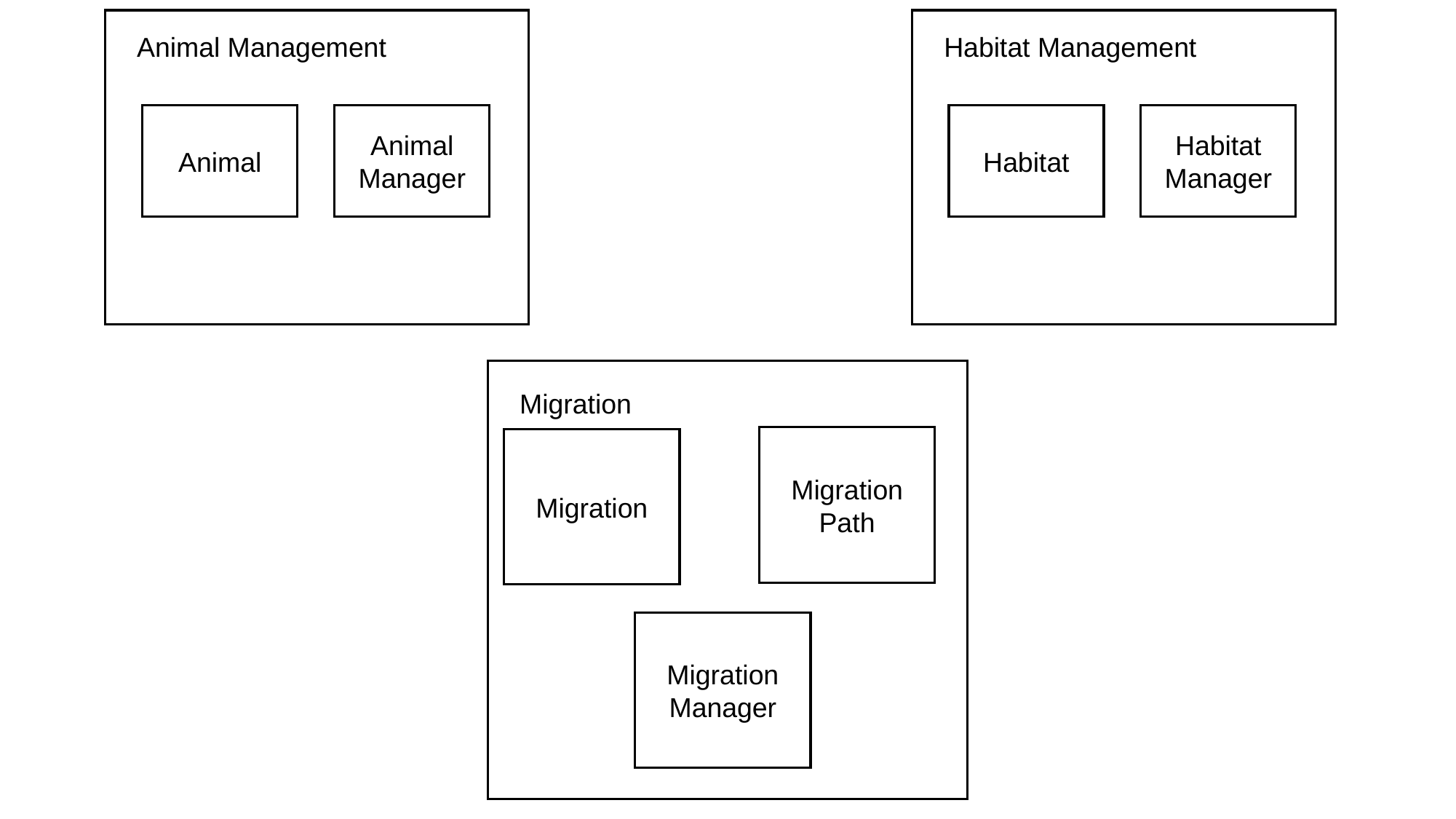

Animal Management
Animal
Animal Manager

Habitat Management
Habitat
Habitat Manager

Migration
Migration Path
Migration
Migration Manager